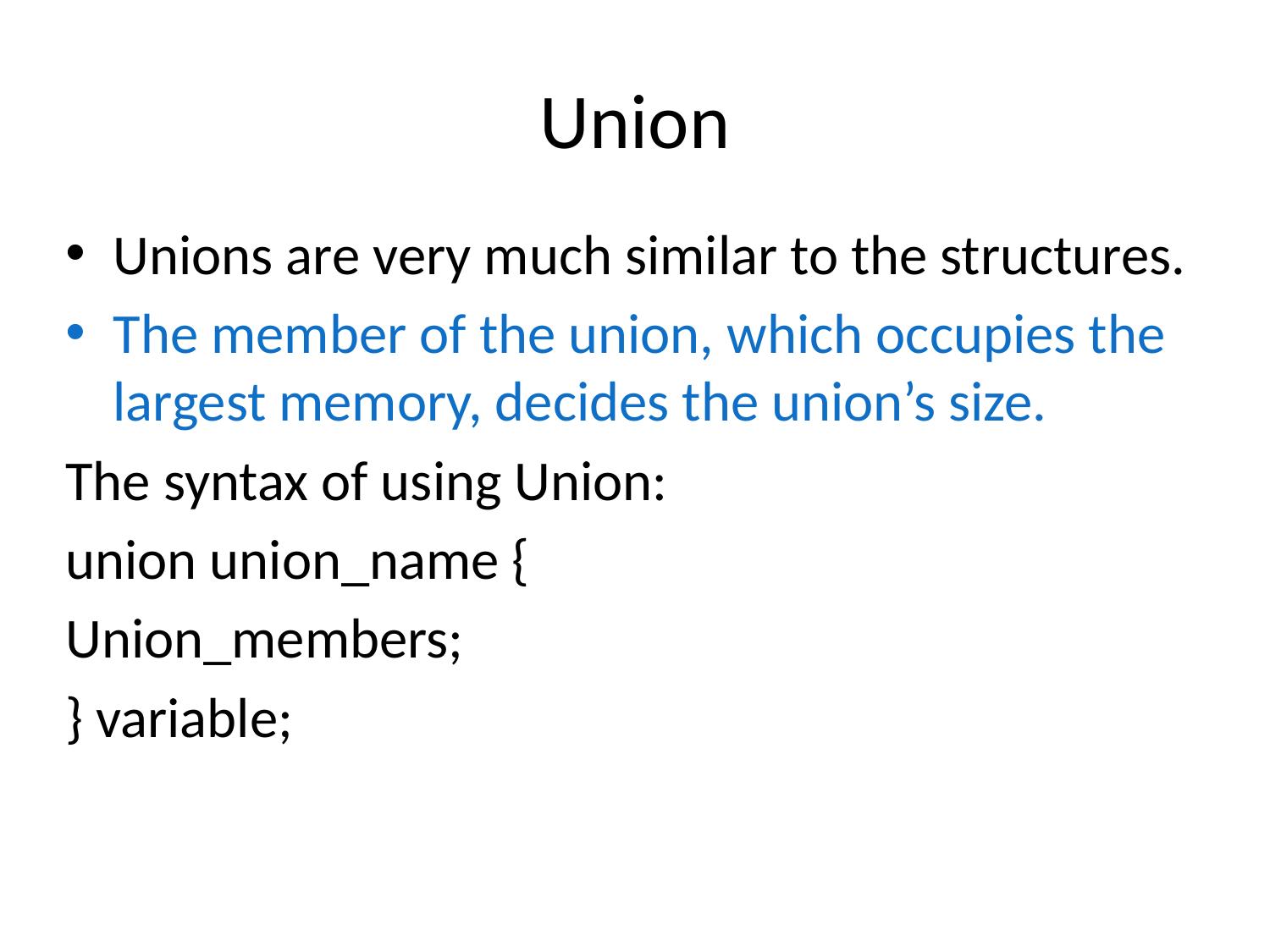

# Union
Unions are very much similar to the structures.
The member of the union, which occupies the largest memory, decides the union’s size.
The syntax of using Union:
union union_name {
Union_members;
} variable;